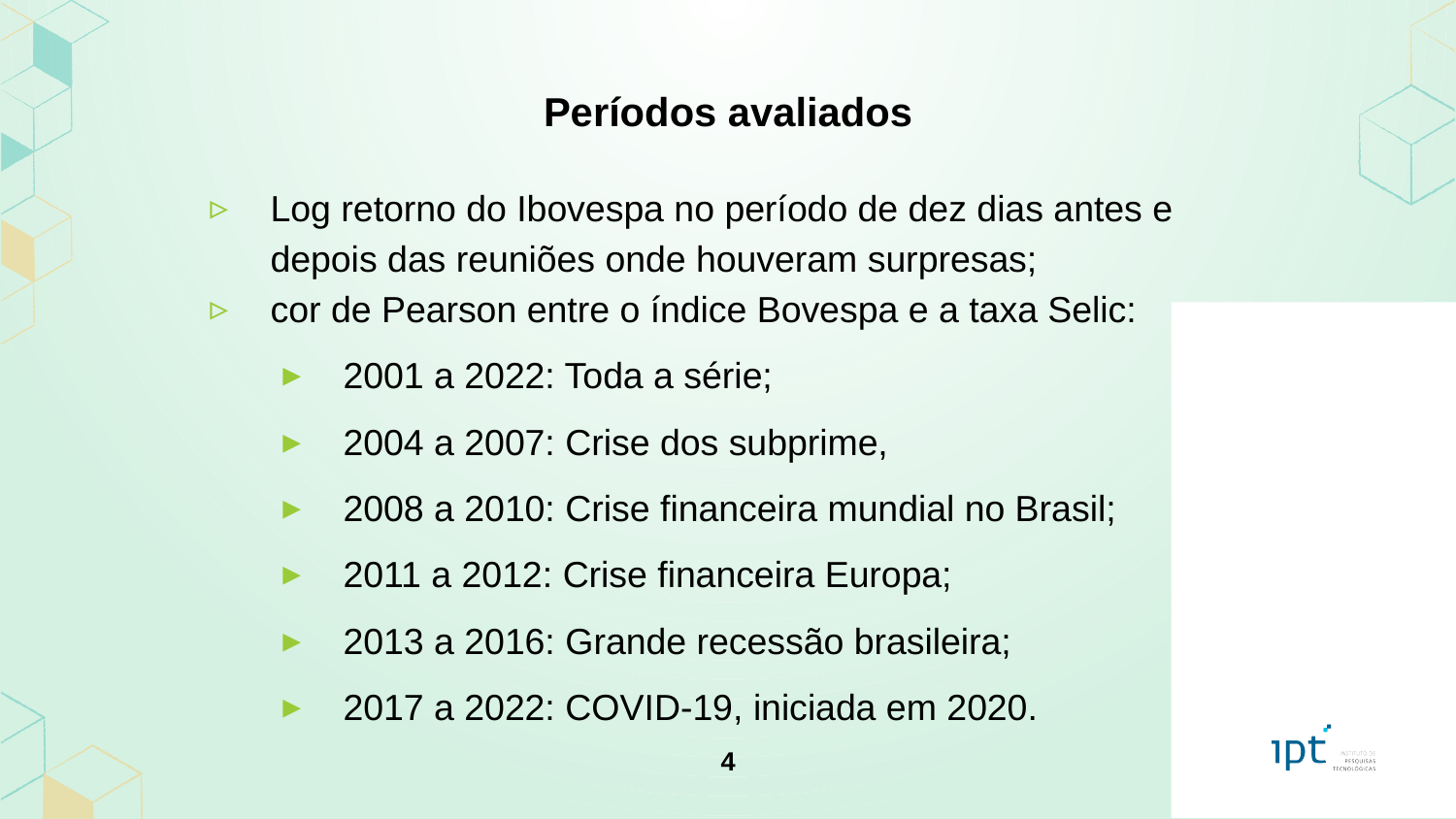

# Períodos avaliados
Log retorno do Ibovespa no período de dez dias antes e depois das reuniões onde houveram surpresas;
cor de Pearson entre o índice Bovespa e a taxa Selic:
2001 a 2022: Toda a série;
2004 a 2007: Crise dos subprime,
2008 a 2010: Crise financeira mundial no Brasil;
2011 a 2012: Crise financeira Europa;
2013 a 2016: Grande recessão brasileira;
2017 a 2022: COVID-19, iniciada em 2020.
4